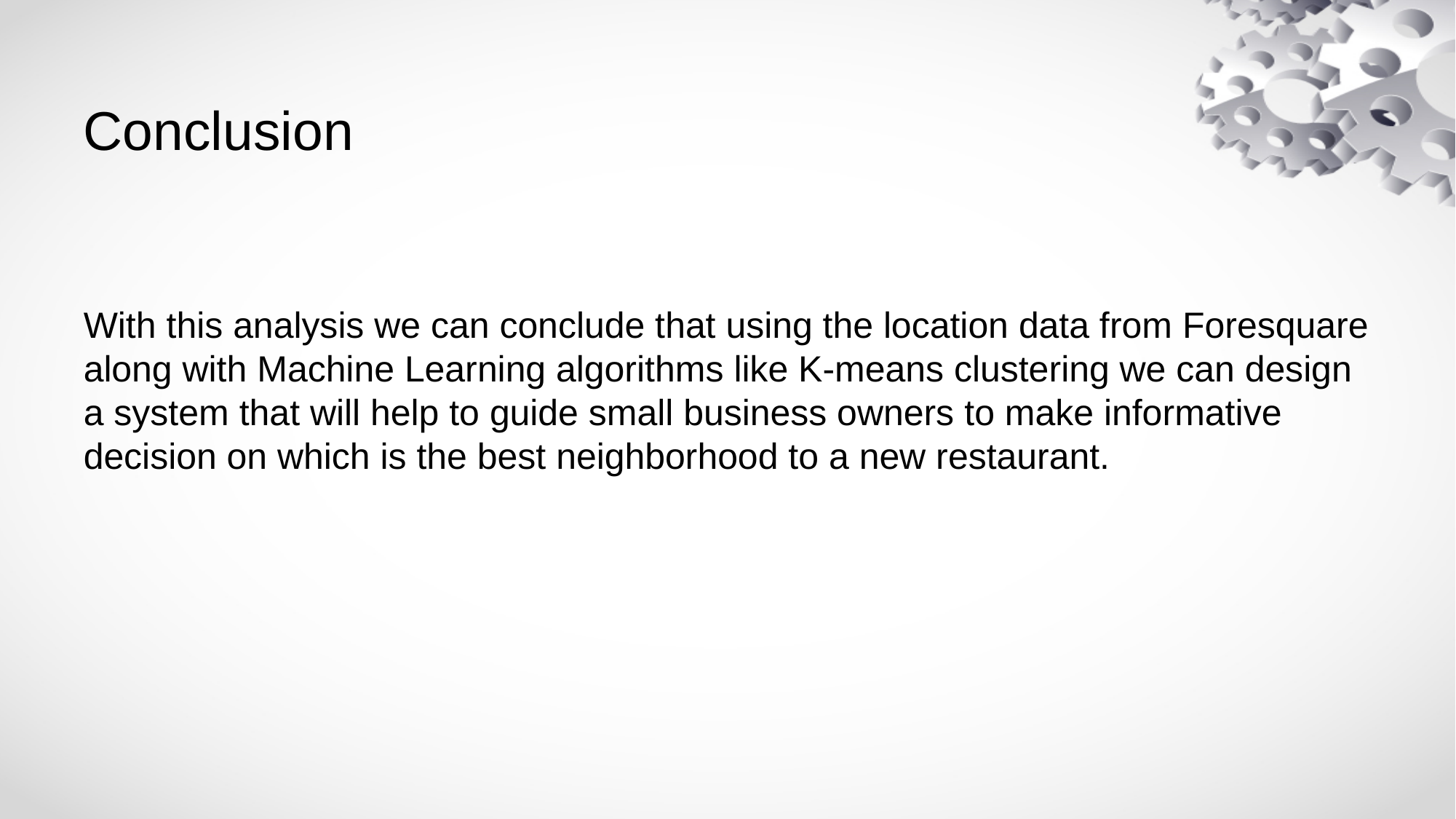

# Conclusion
With this analysis we can conclude that using the location data from Foresquare along with Machine Learning algorithms like K-means clustering we can design a system that will help to guide small business owners to make informative decision on which is the best neighborhood to a new restaurant.